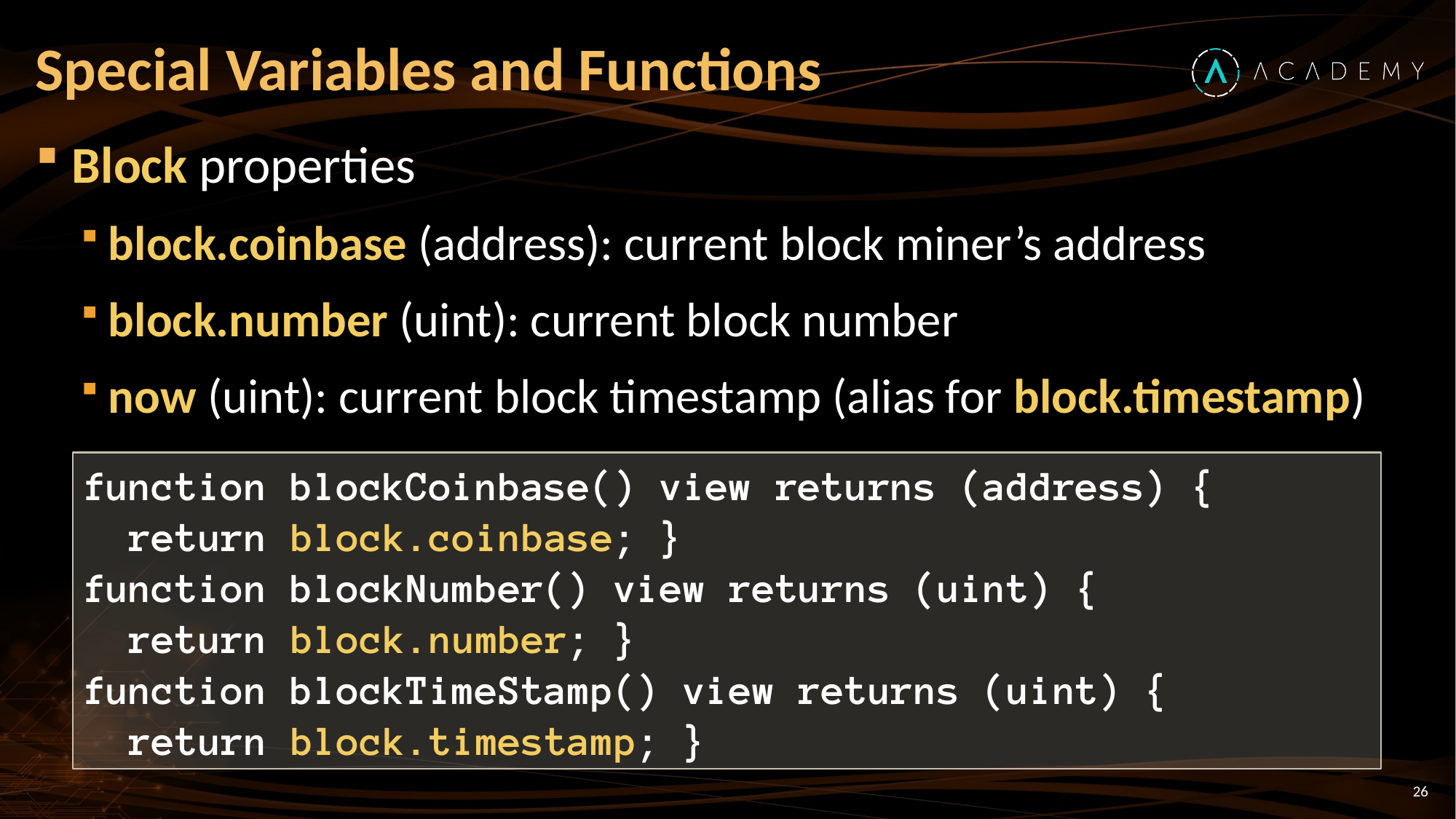

# Special Variables and Functions
Block properties
block.coinbase (address): current block miner’s address
block.number (uint): current block number
now (uint): current block timestamp (alias for block.timestamp)
function blockCoinbase() view returns (address) {
  return block.coinbase; }
function blockNumber() view returns (uint) {
  return block.number; }
function blockTimeStamp() view returns (uint) {
  return block.timestamp; }
26